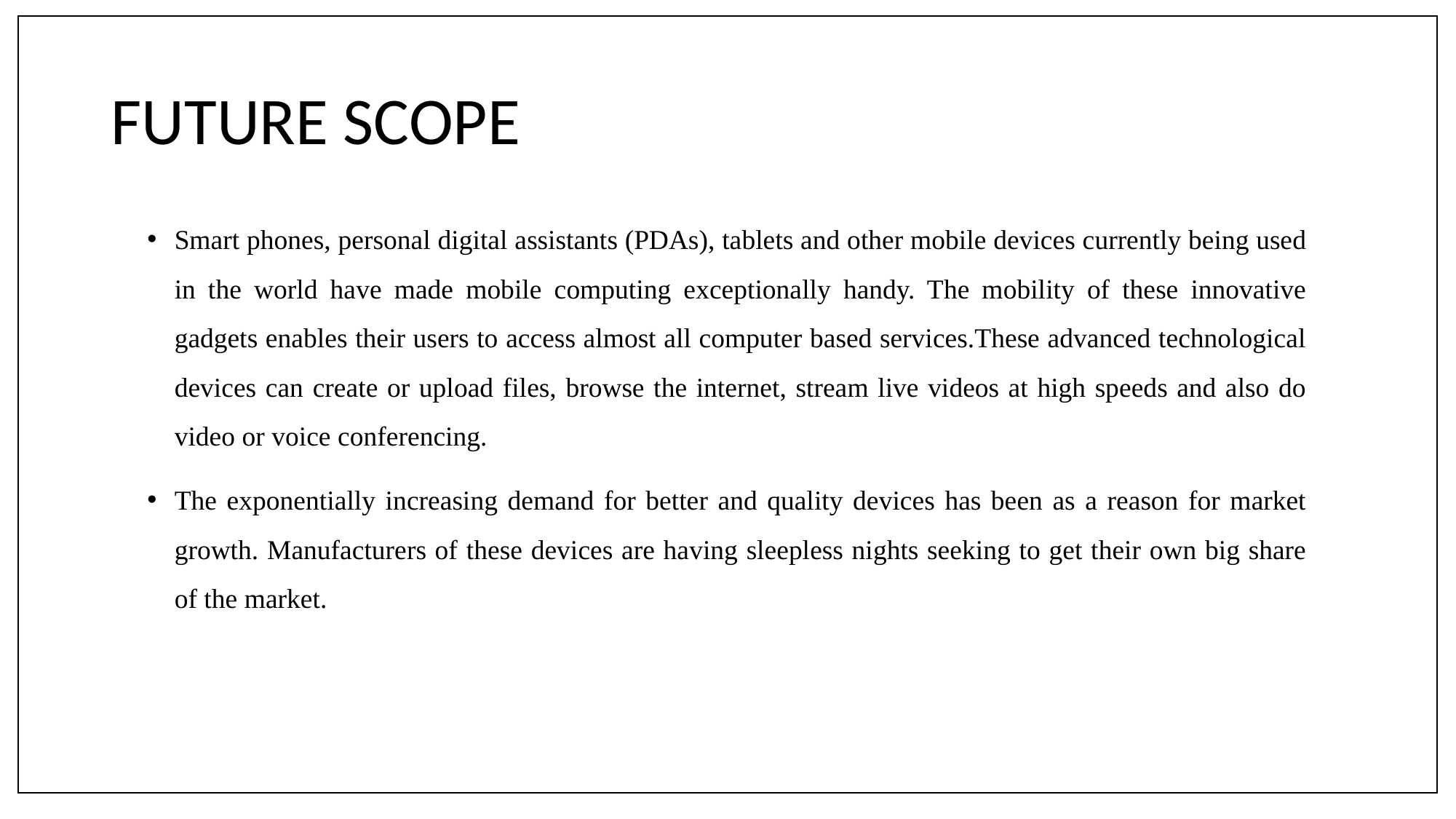

# FUTURE SCOPE
Smart phones, personal digital assistants (PDAs), tablets and other mobile devices currently being used in the world have made mobile computing exceptionally handy. The mobility of these innovative gadgets enables their users to access almost all computer based services.These advanced technological devices can create or upload files, browse the internet, stream live videos at high speeds and also do video or voice conferencing.
The exponentially increasing demand for better and quality devices has been as a reason for market growth. Manufacturers of these devices are having sleepless nights seeking to get their own big share of the market.